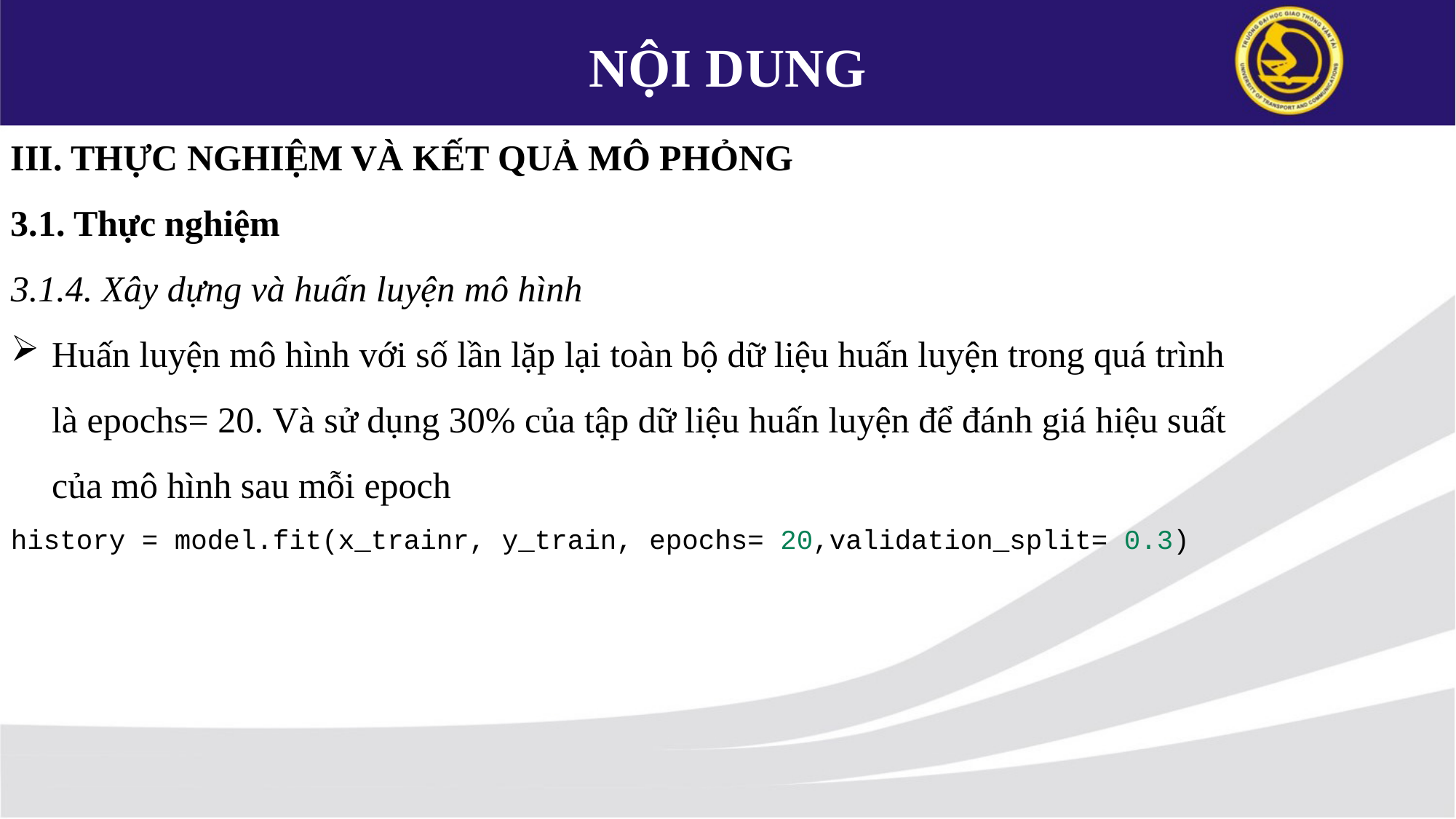

NỘI DUNG
III. THỰC NGHIỆM VÀ KẾT QUẢ MÔ PHỎNG
3.1. Thực nghiệm
3.1.4. Xây dựng và huấn luyện mô hình
Huấn luyện mô hình với số lần lặp lại toàn bộ dữ liệu huấn luyện trong quá trình là epochs= 20. Và sử dụng 30% của tập dữ liệu huấn luyện để đánh giá hiệu suất của mô hình sau mỗi epoch
history = model.fit(x_trainr, y_train, epochs= 20,validation_split= 0.3)